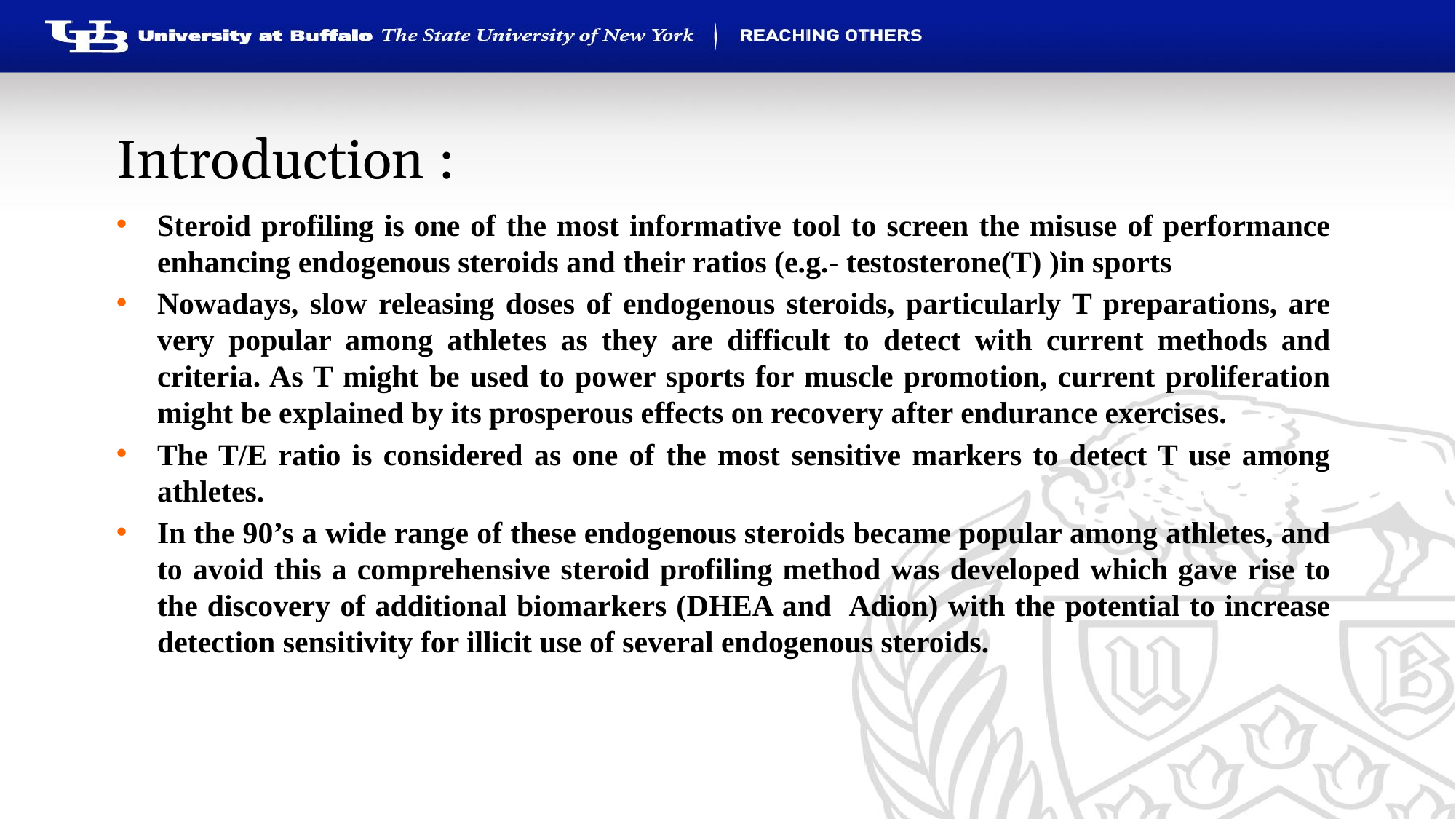

# Introduction :
Steroid profiling is one of the most informative tool to screen the misuse of performance enhancing endogenous steroids and their ratios (e.g.- testosterone(T) )in sports
Nowadays, slow releasing doses of endogenous steroids, particularly T preparations, are very popular among athletes as they are difficult to detect with current methods and criteria. As T might be used to power sports for muscle promotion, current proliferation might be explained by its prosperous effects on recovery after endurance exercises.
The T/E ratio is considered as one of the most sensitive markers to detect T use among athletes.
In the 90’s a wide range of these endogenous steroids became popular among athletes, and to avoid this a comprehensive steroid profiling method was developed which gave rise to the discovery of additional biomarkers (DHEA and  Adion) with the potential to increase detection sensitivity for illicit use of several endogenous steroids.